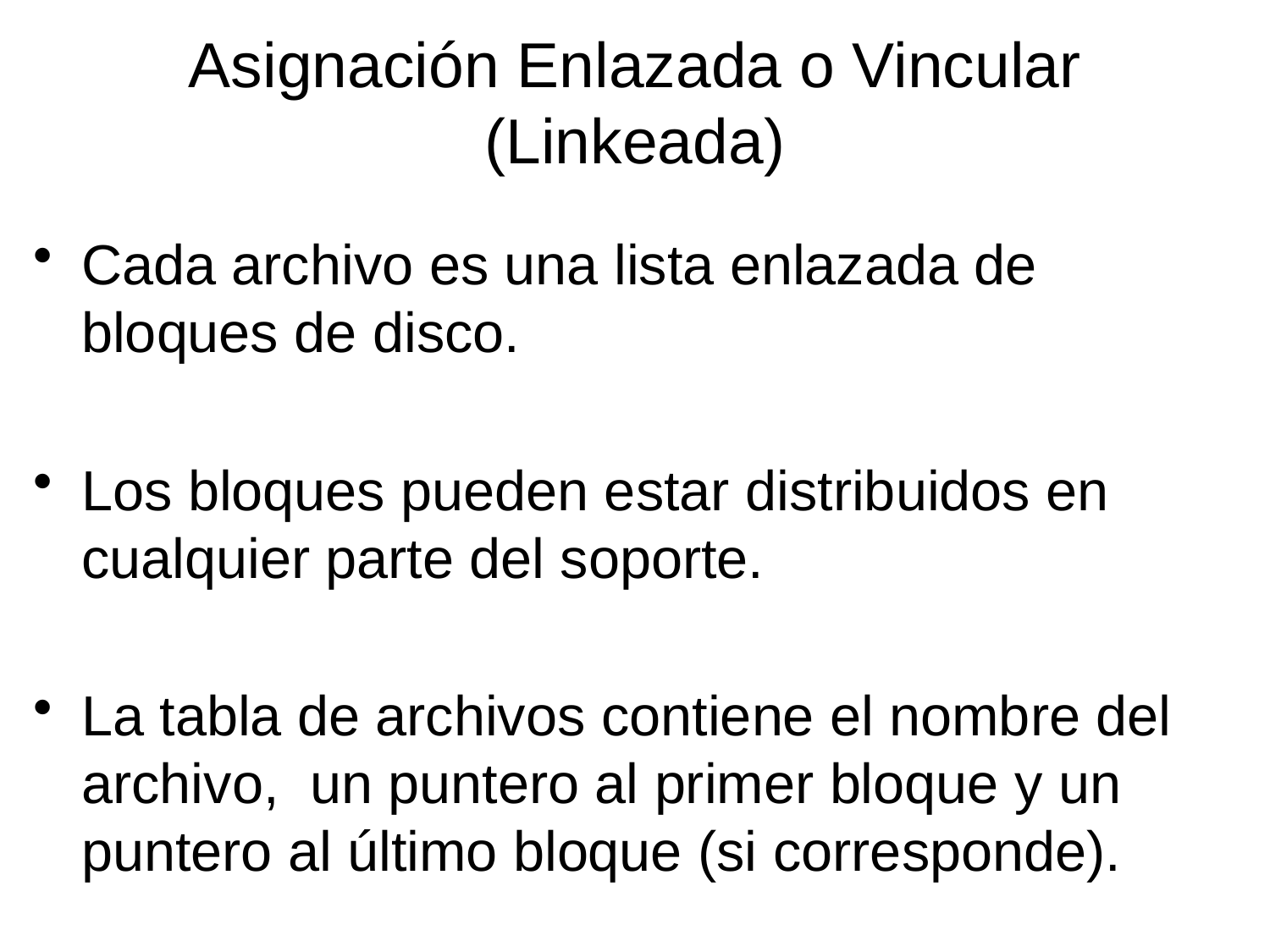

# Asignación Enlazada o Vincular (Linkeada)
Cada archivo es una lista enlazada de bloques de disco.

Los bloques pueden estar distribuidos en cualquier parte del soporte.

La tabla de archivos contiene el nombre del archivo,  un puntero al primer bloque y un puntero al último bloque (si corresponde).